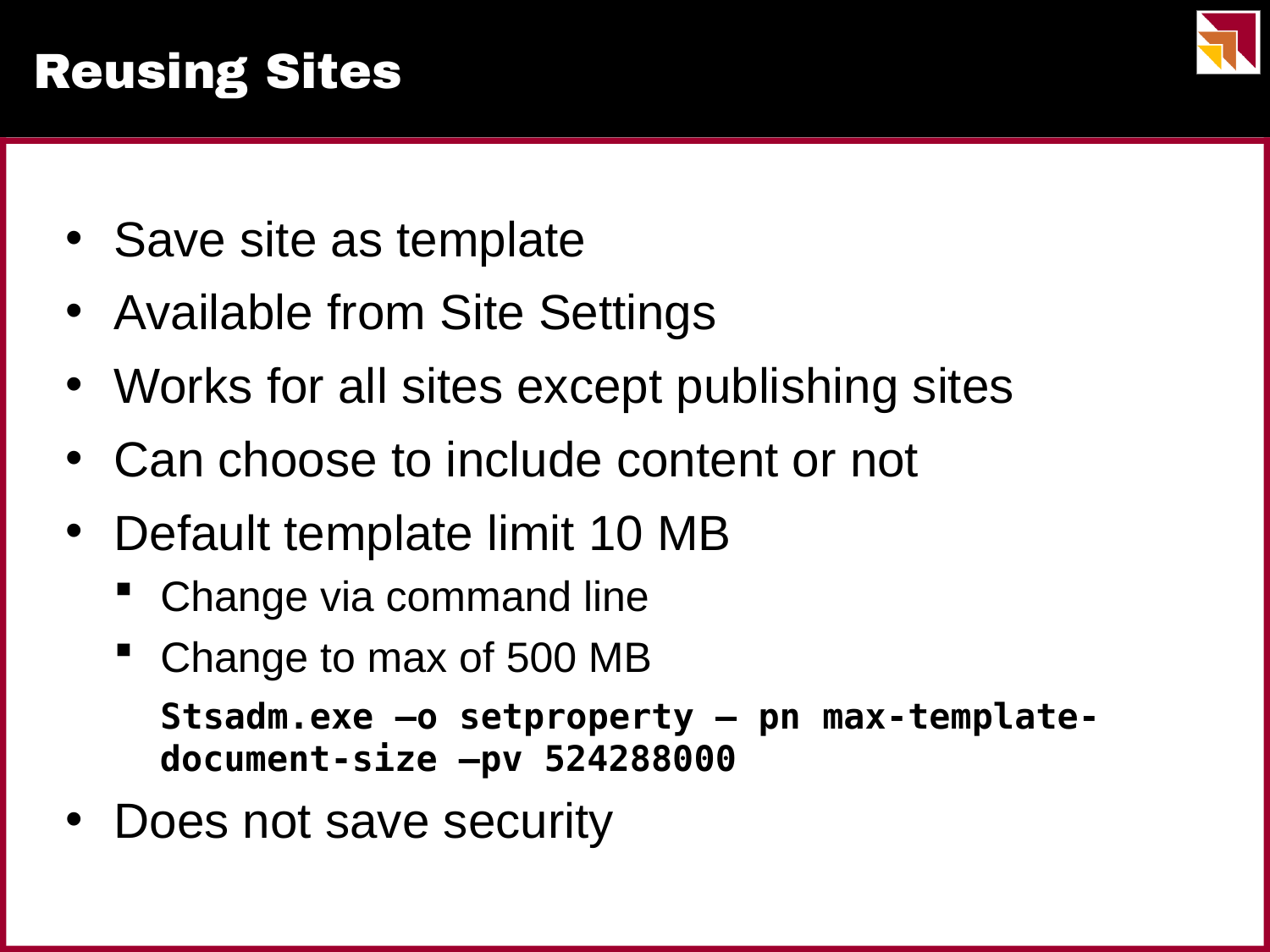

# Reusing Sites
Save site as template
Available from Site Settings
Works for all sites except publishing sites
Can choose to include content or not
Default template limit 10 MB
Change via command line
Change to max of 500 MB
Stsadm.exe –o setproperty – pn max-template-document-size –pv 524288000
Does not save security